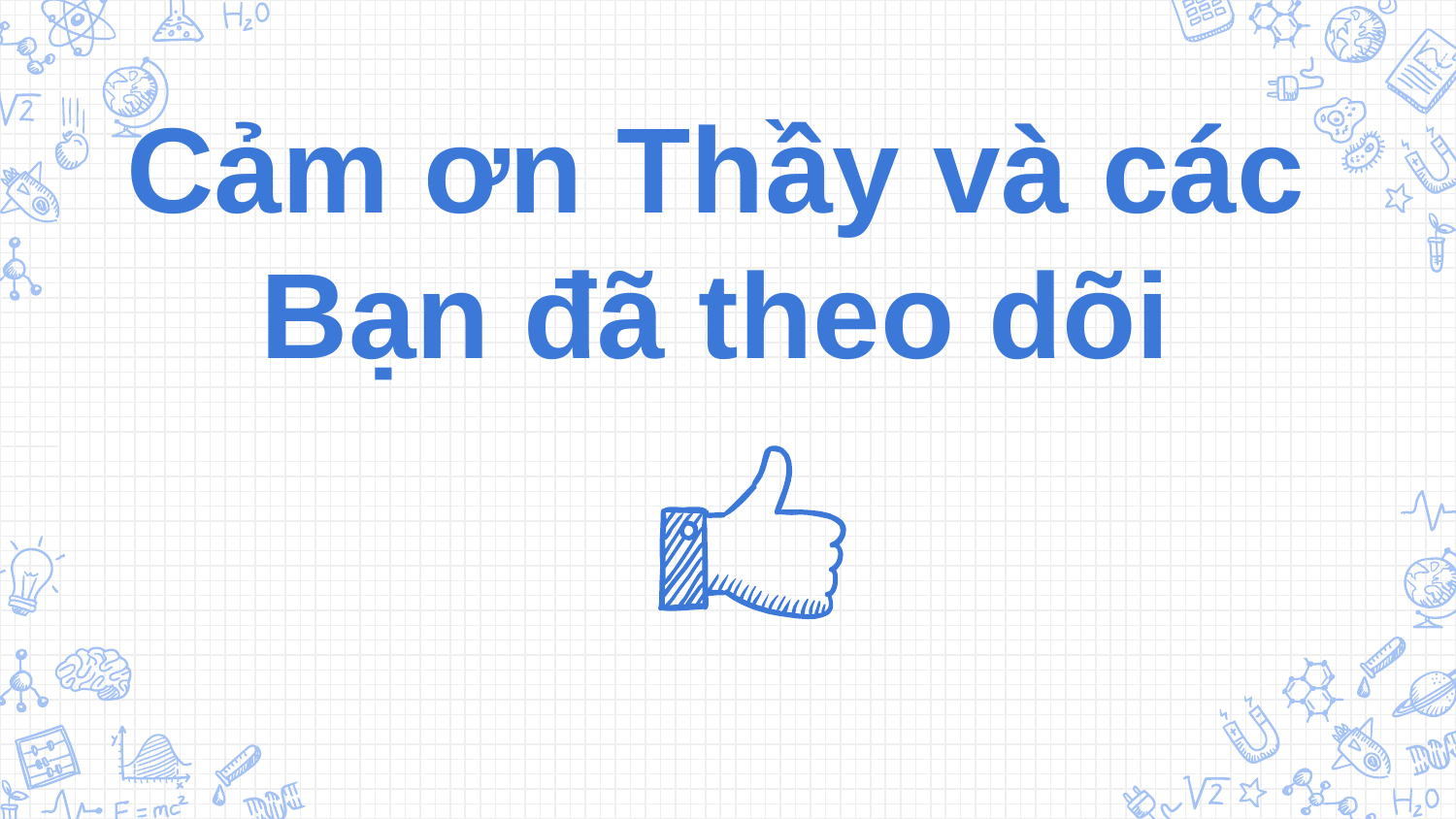

Cảm ơn Thầy và các Bạn đã theo dõi